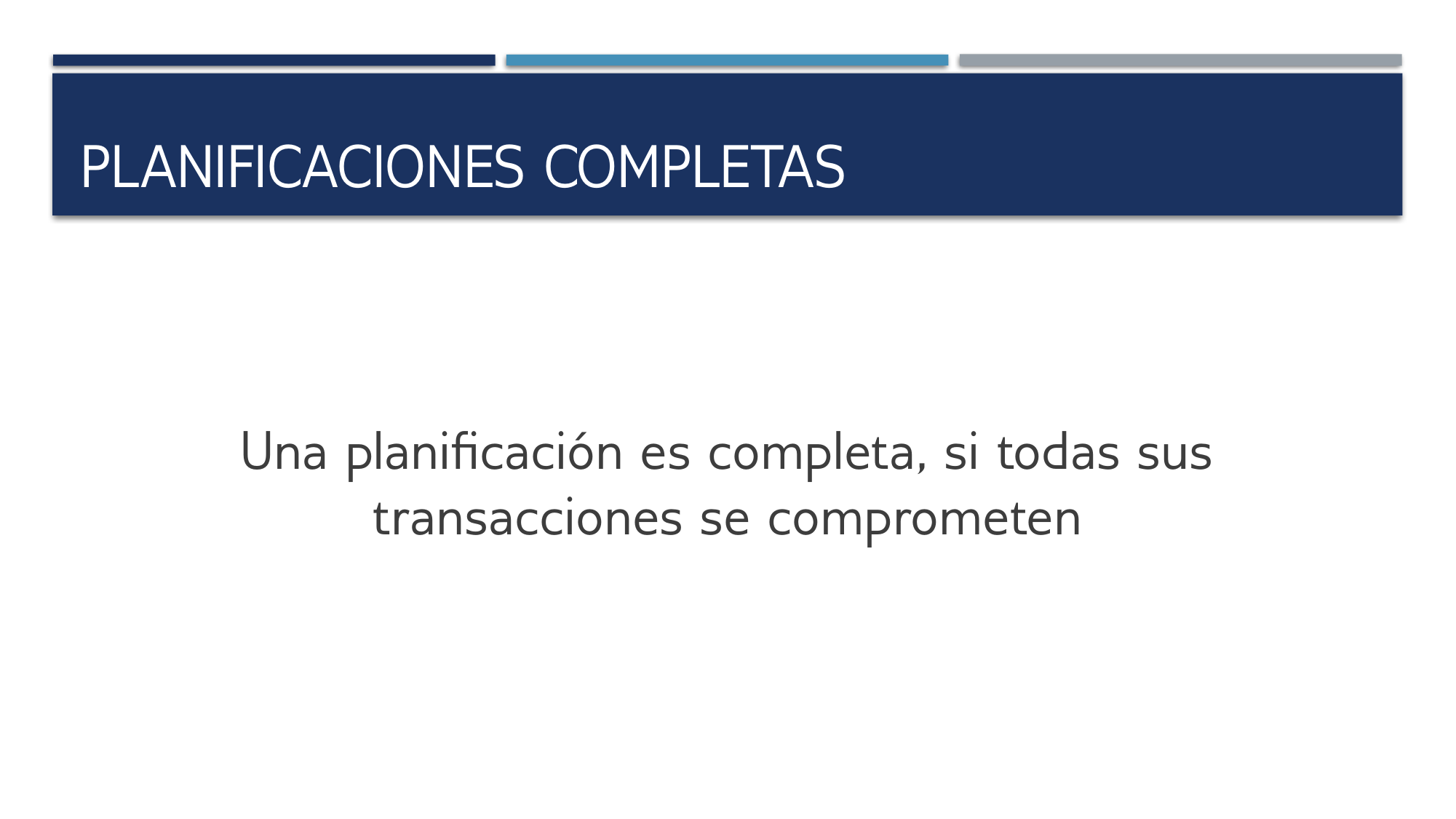

# Planificaciones completas
Una planificación es completa, si todas sus transacciones se comprometen